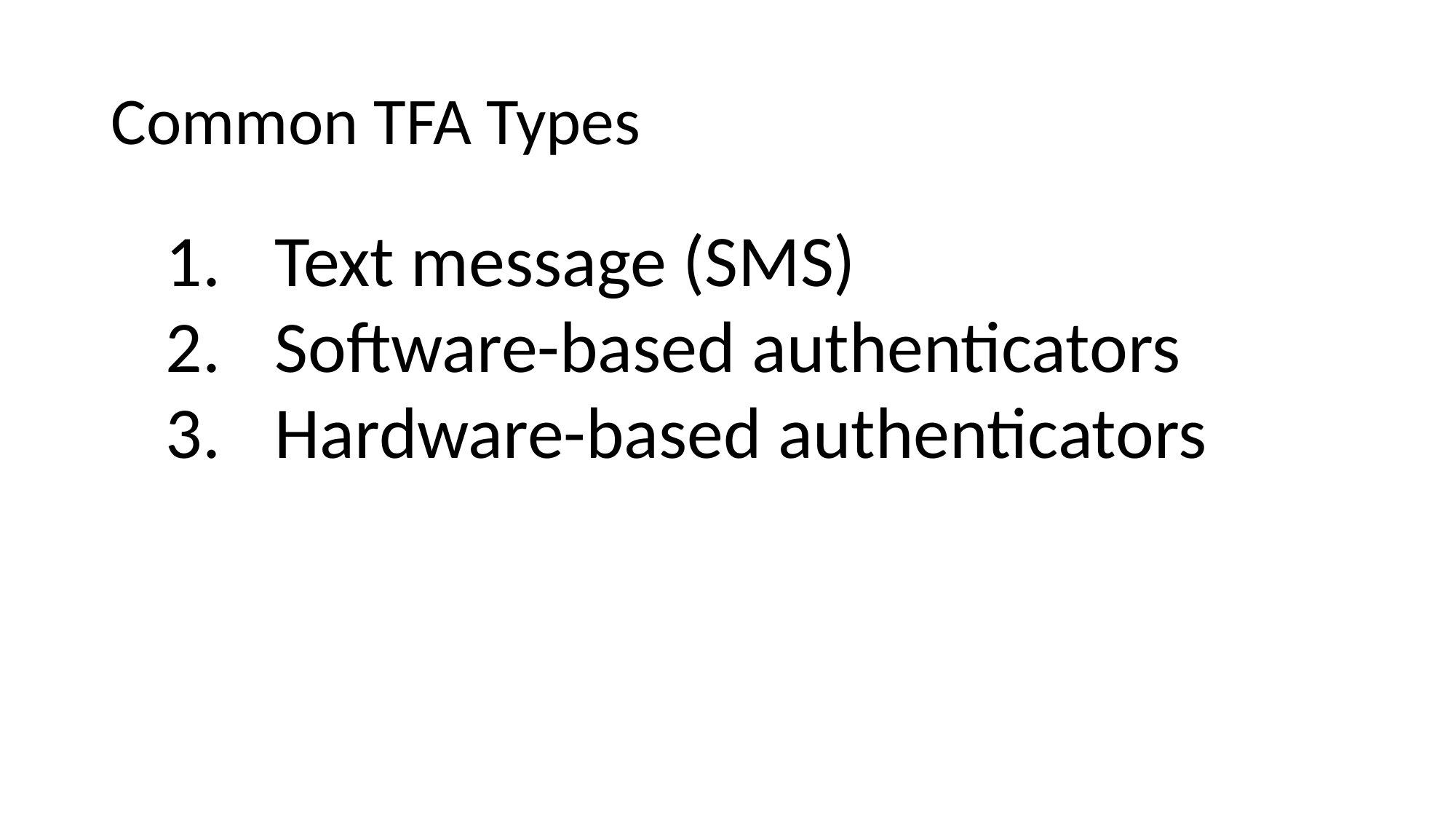

# Common TFA Types
Text message (SMS)
Software-based authenticators
Hardware-based authenticators